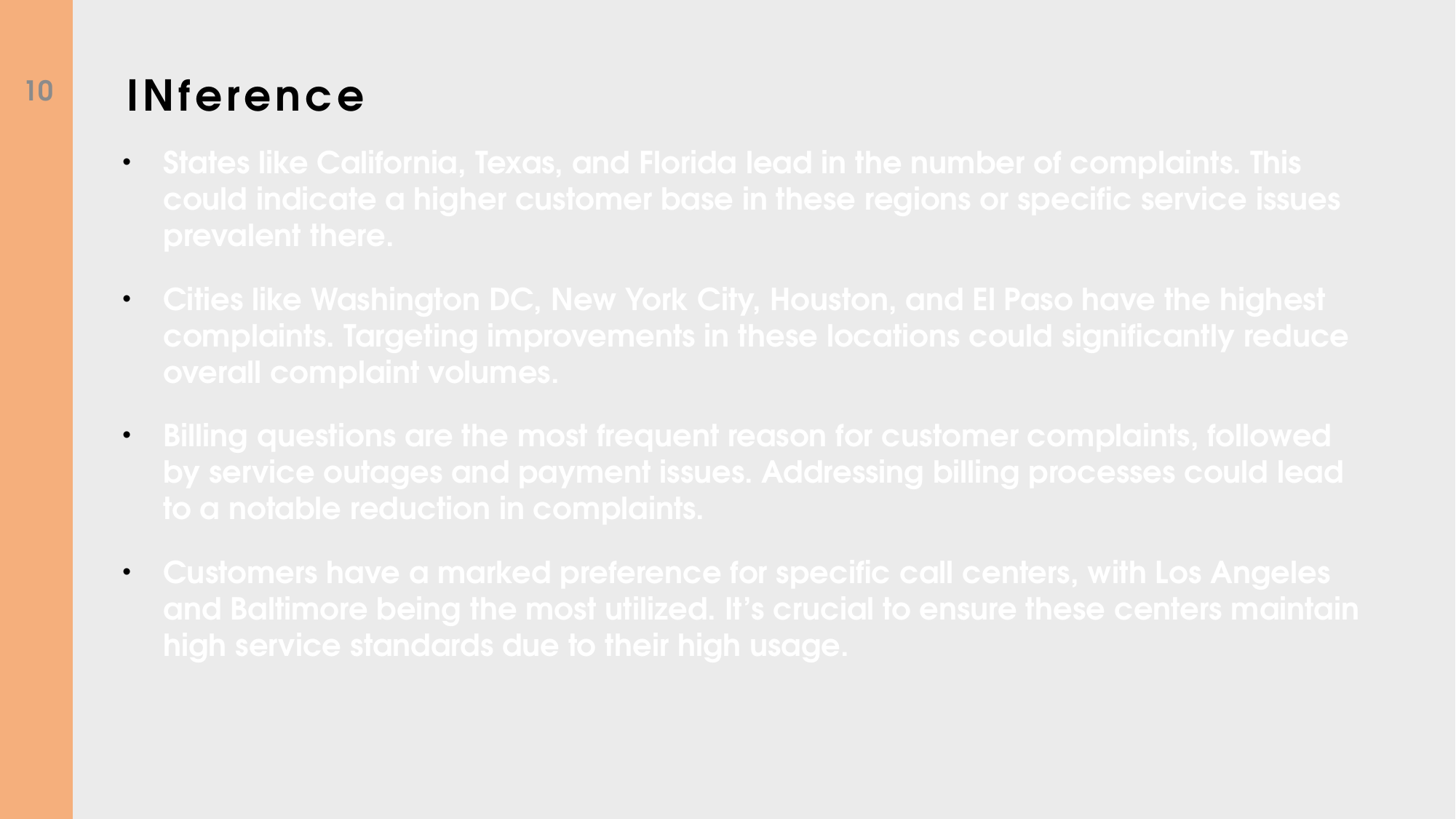

10
# INference
States like California, Texas, and Florida lead in the number of complaints. This could indicate a higher customer base in these regions or specific service issues prevalent there.
Cities like Washington DC, New York City, Houston, and El Paso have the highest complaints. Targeting improvements in these locations could significantly reduce overall complaint volumes.
Billing questions are the most frequent reason for customer complaints, followed by service outages and payment issues. Addressing billing processes could lead to a notable reduction in complaints.
Customers have a marked preference for specific call centers, with Los Angeles and Baltimore being the most utilized. It’s crucial to ensure these centers maintain high service standards due to their high usage.